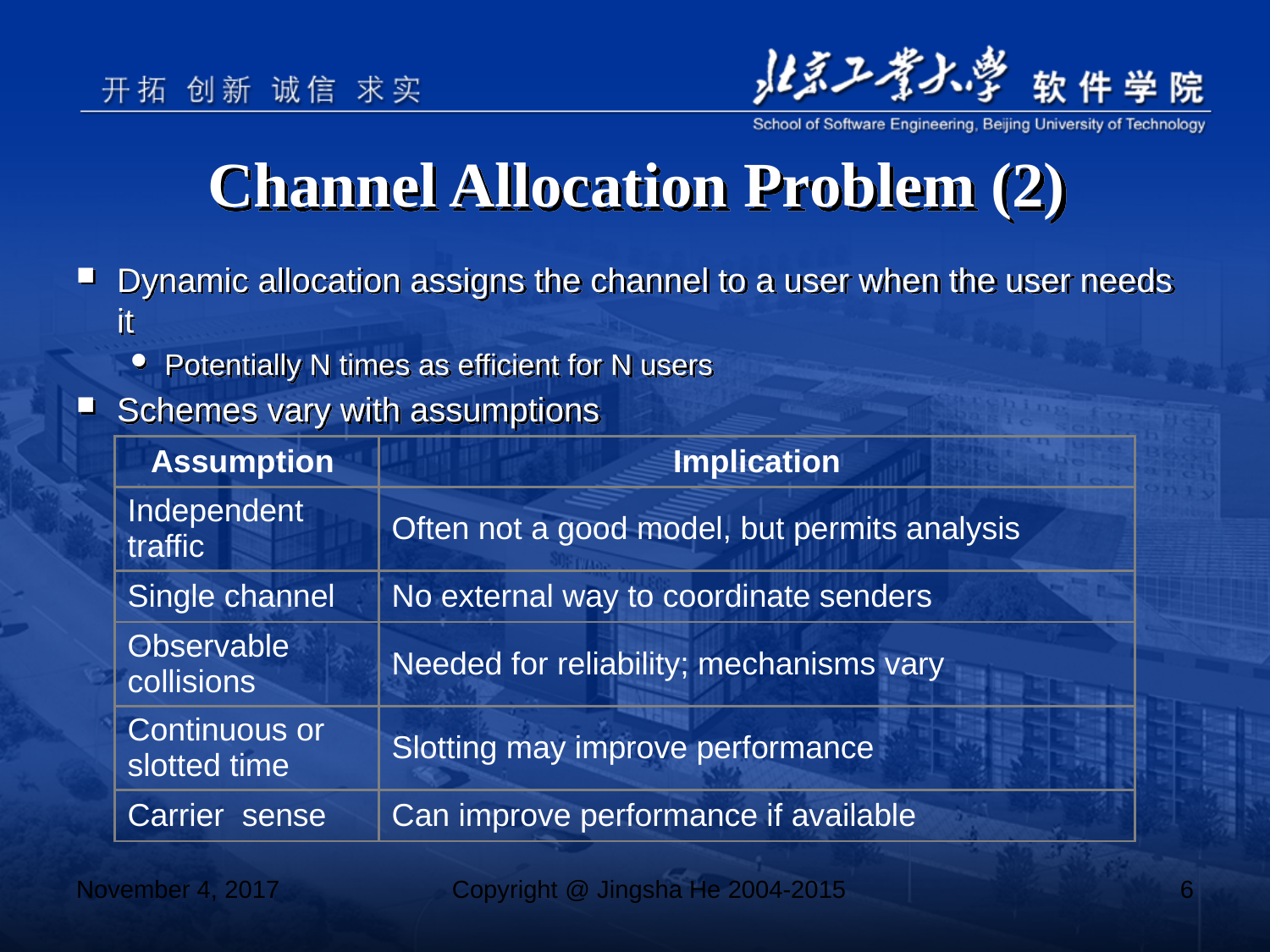

# Channel Allocation Problem (2)
Dynamic allocation assigns the channel to a user when the user needs it
Potentially N times as efficient for N users
Schemes vary with assumptions

| Assumption | Implication |
| --- | --- |
| Independent traffic | Often not a good model, but permits analysis |
| Single channel | No external way to coordinate senders |
| Observable collisions | Needed for reliability; mechanisms vary |
| Continuous or slotted time | Slotting may improve performance |
| Carrier sense | Can improve performance if available |
November 4, 2017
Copyright @ Jingsha He 2004-2015
6